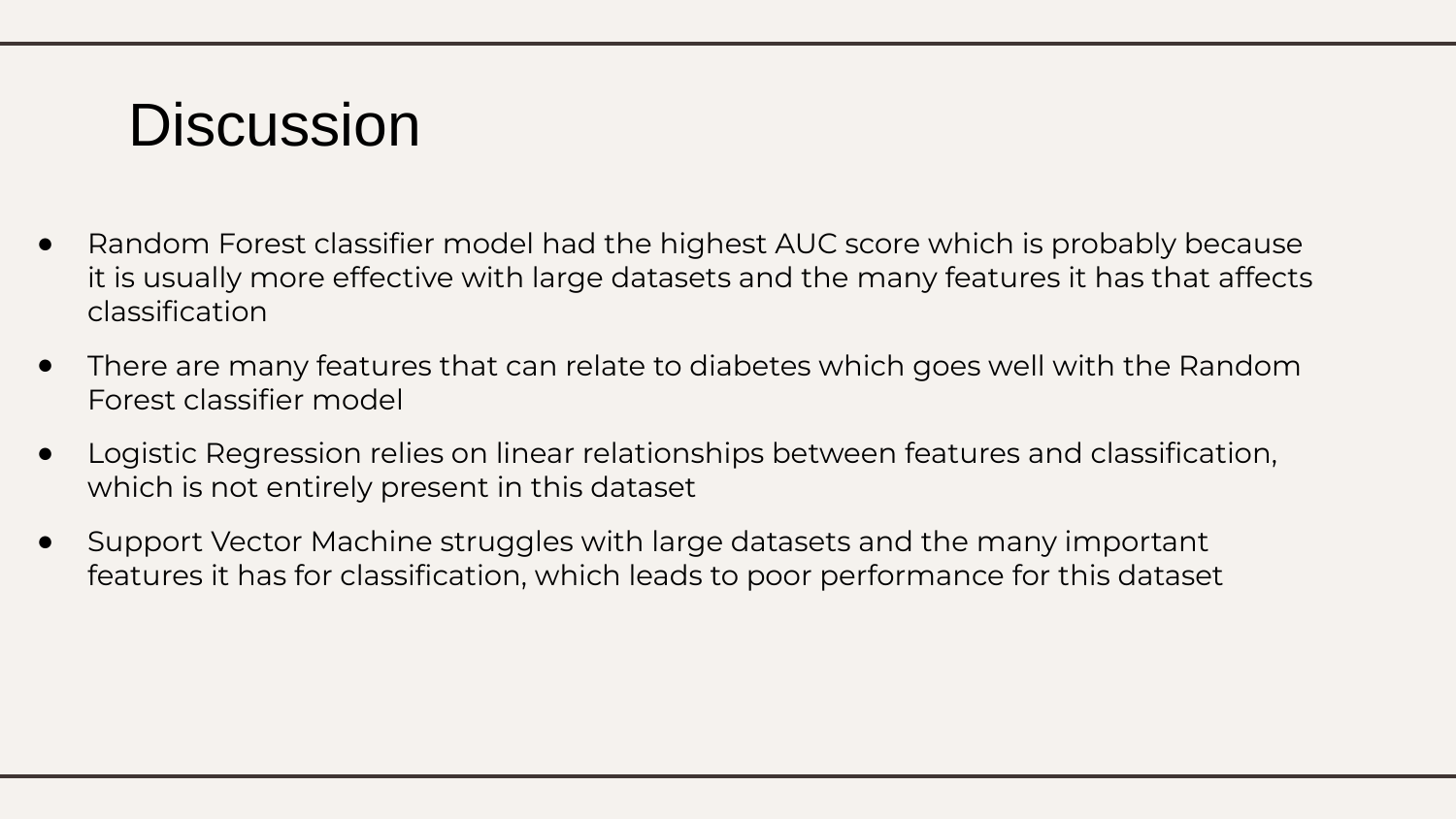

# Discussion

Random Forest classifier model had the highest AUC score which is probably because it is usually more effective with large datasets and the many features it has that affects classification
There are many features that can relate to diabetes which goes well with the Random Forest classifier model
Logistic Regression relies on linear relationships between features and classification, which is not entirely present in this dataset
Support Vector Machine struggles with large datasets and the many important features it has for classification, which leads to poor performance for this dataset